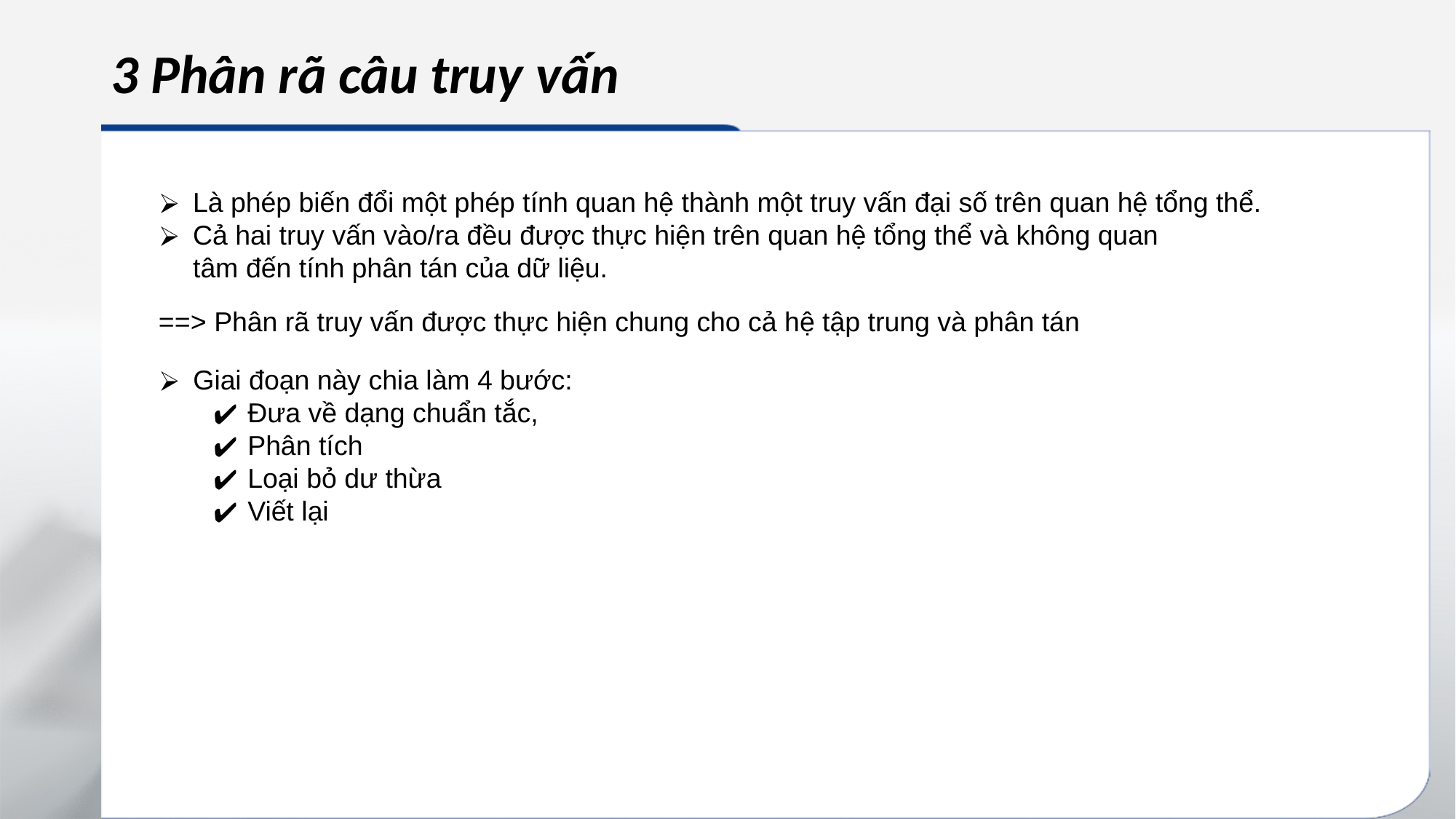

# 3 Phân rã câu truy vấn
Là phép biến đổi một phép tính quan hệ thành một truy vấn đại số trên quan hệ tổng thể.
Cả hai truy vấn vào/ra đều được thực hiện trên quan hệ tổng thể và không quan tâm đến tính phân tán của dữ liệu.
==> Phân rã truy vấn được thực hiện chung cho cả hệ tập trung và phân tán
Giai đoạn này chia làm 4 bước:
Đưa về dạng chuẩn tắc,
Phân tích
Loại bỏ dư thừa
Viết lại